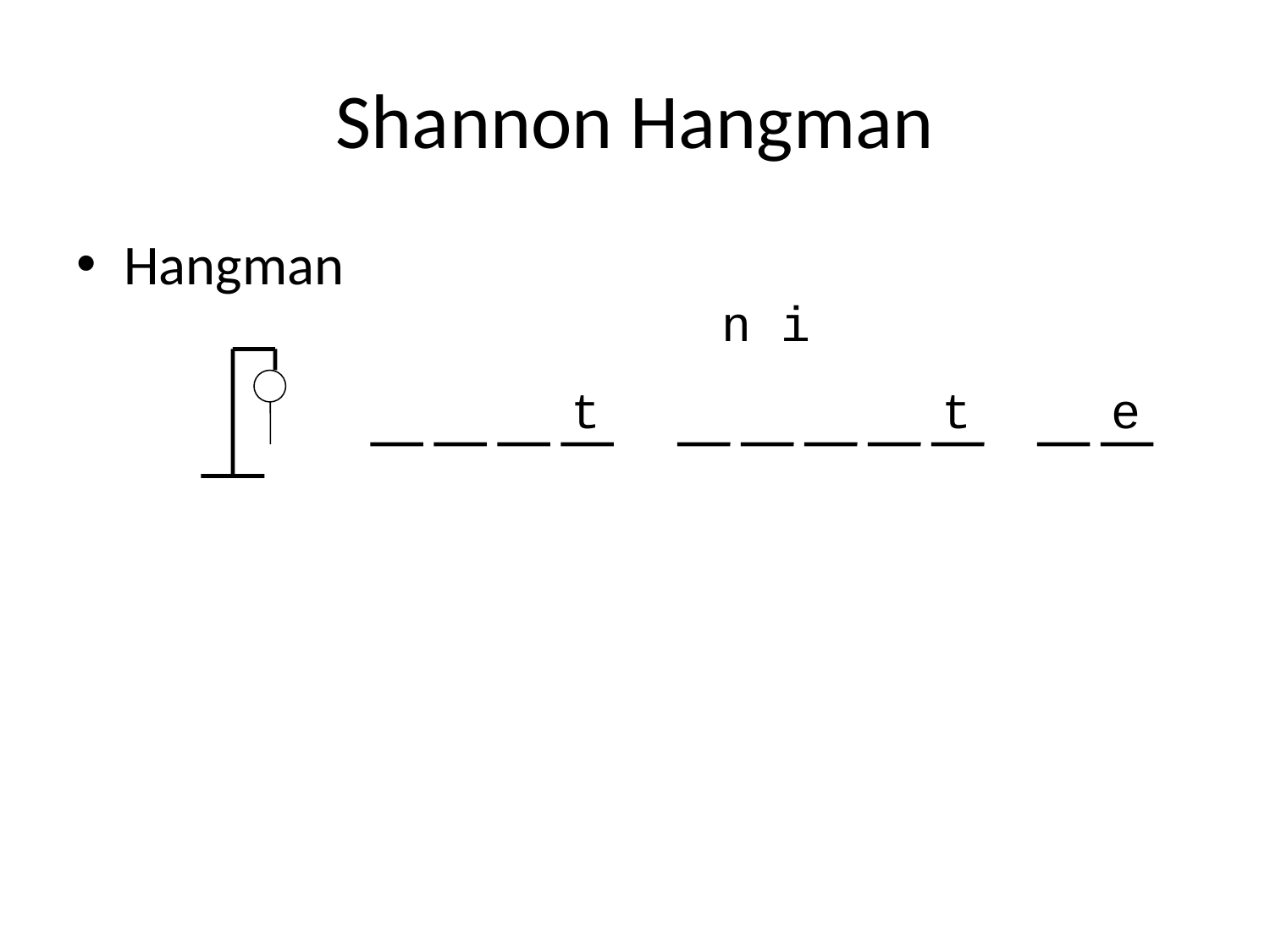

# Shannon Hangman
Hangman

n i

t
t
e